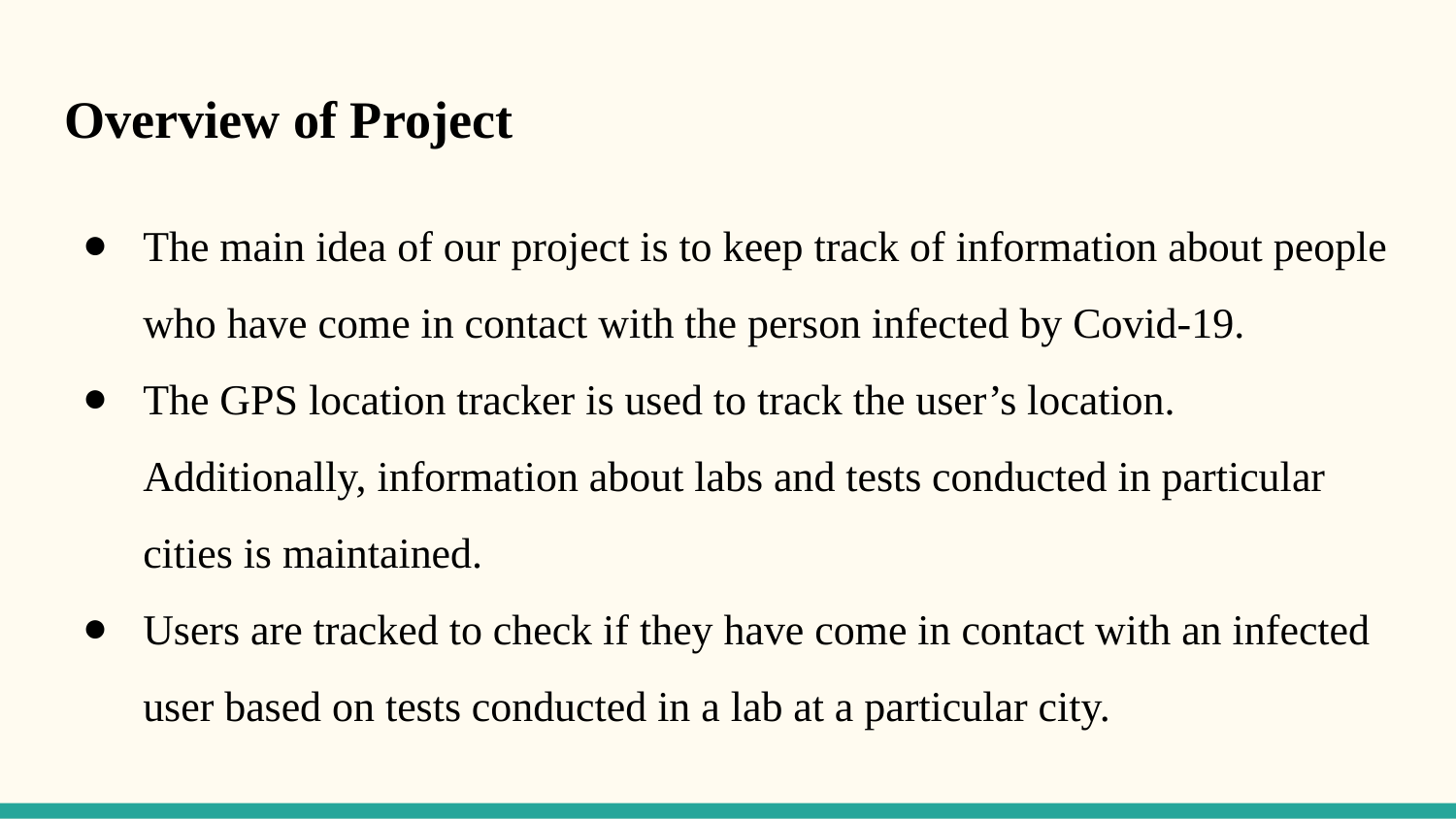

# Overview of Project
The main idea of our project is to keep track of information about people who have come in contact with the person infected by Covid-19.
The GPS location tracker is used to track the user’s location. Additionally, information about labs and tests conducted in particular cities is maintained.
Users are tracked to check if they have come in contact with an infected user based on tests conducted in a lab at a particular city.